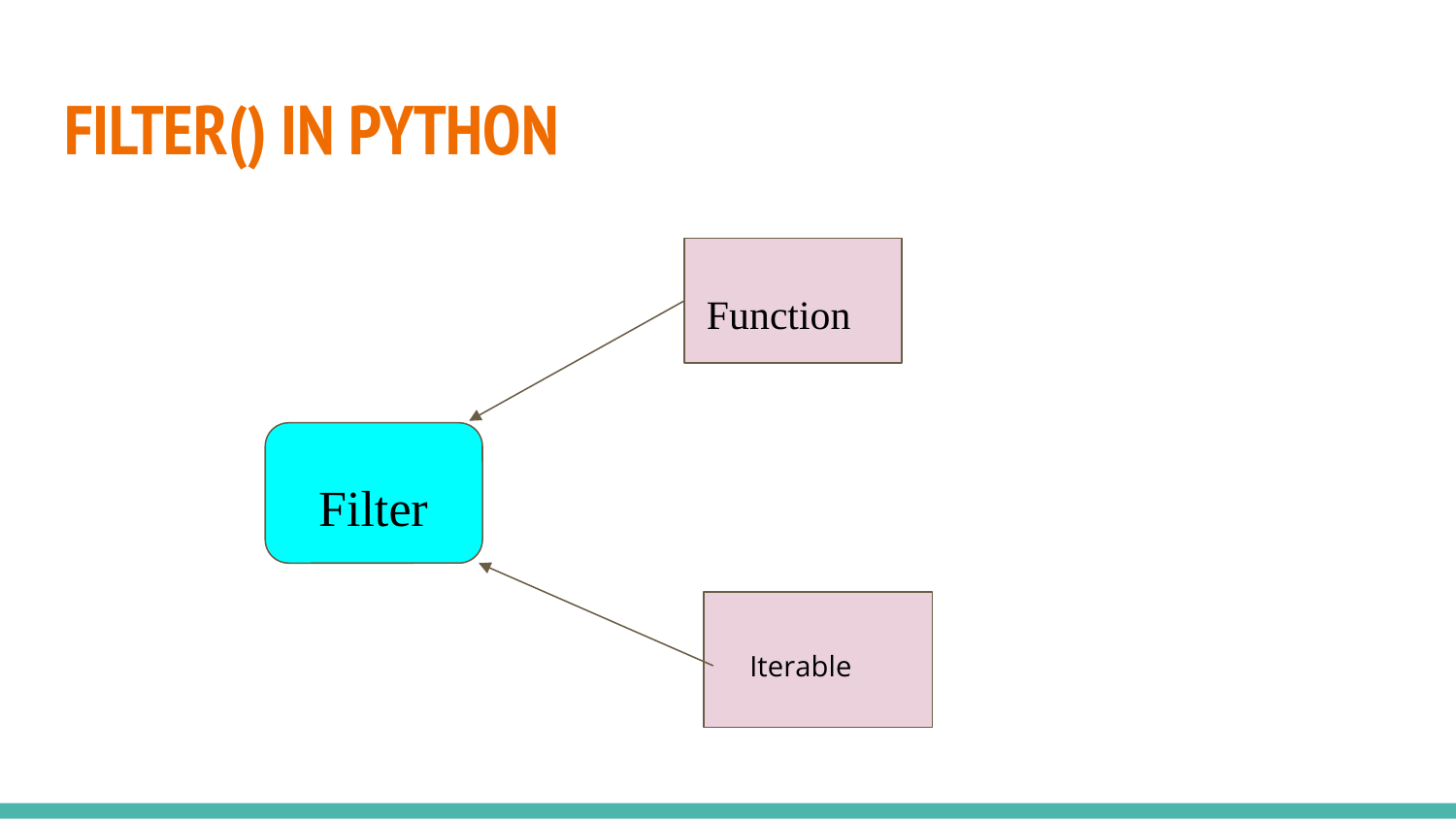

# FILTER() IN PYTHON

Function

  Filter

   Iterable